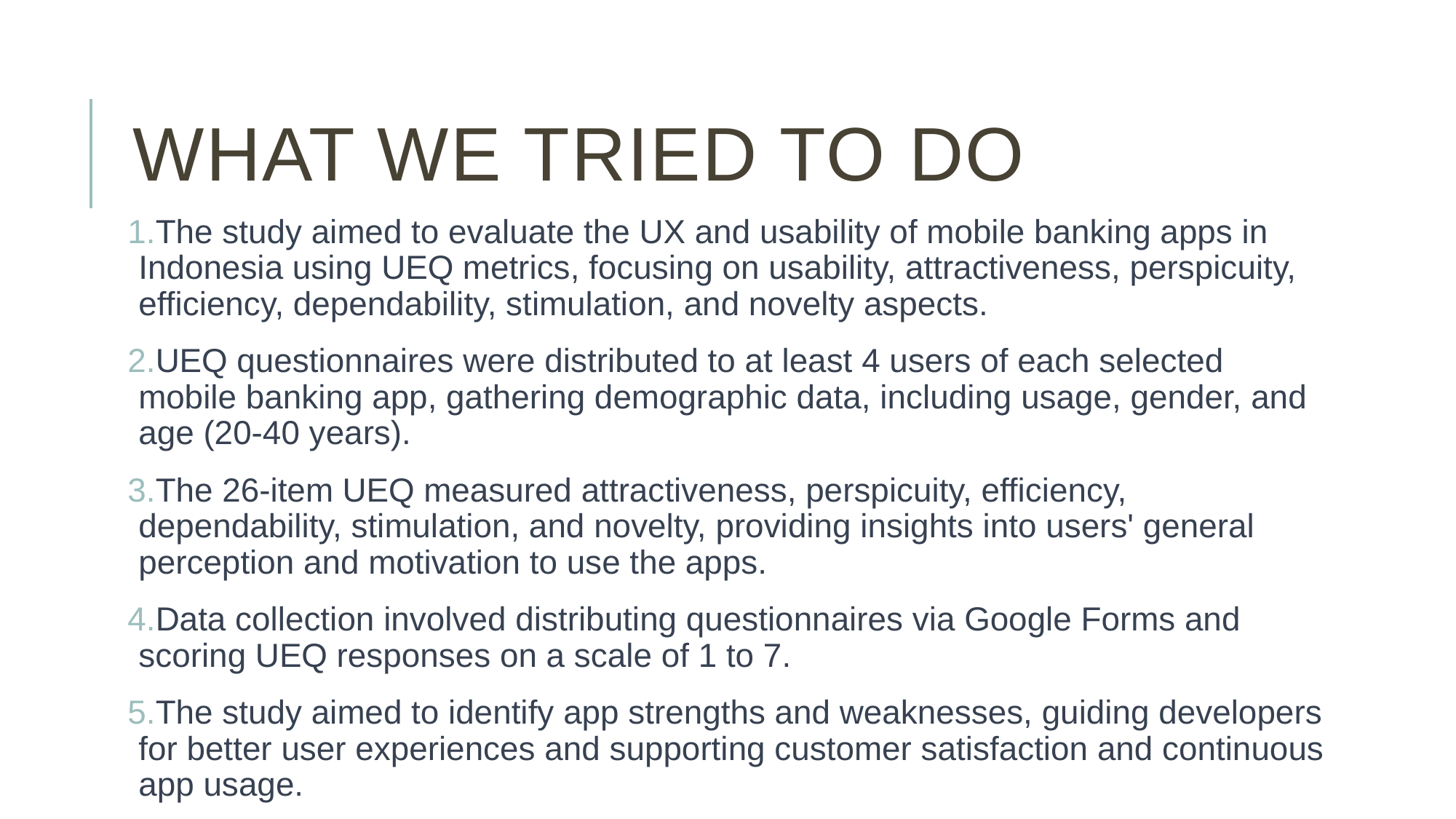

# What We Tried to Do
The study aimed to evaluate the UX and usability of mobile banking apps in Indonesia using UEQ metrics, focusing on usability, attractiveness, perspicuity, efficiency, dependability, stimulation, and novelty aspects.
UEQ questionnaires were distributed to at least 4 users of each selected mobile banking app, gathering demographic data, including usage, gender, and age (20-40 years).
The 26-item UEQ measured attractiveness, perspicuity, efficiency, dependability, stimulation, and novelty, providing insights into users' general perception and motivation to use the apps.
Data collection involved distributing questionnaires via Google Forms and scoring UEQ responses on a scale of 1 to 7.
The study aimed to identify app strengths and weaknesses, guiding developers for better user experiences and supporting customer satisfaction and continuous app usage.